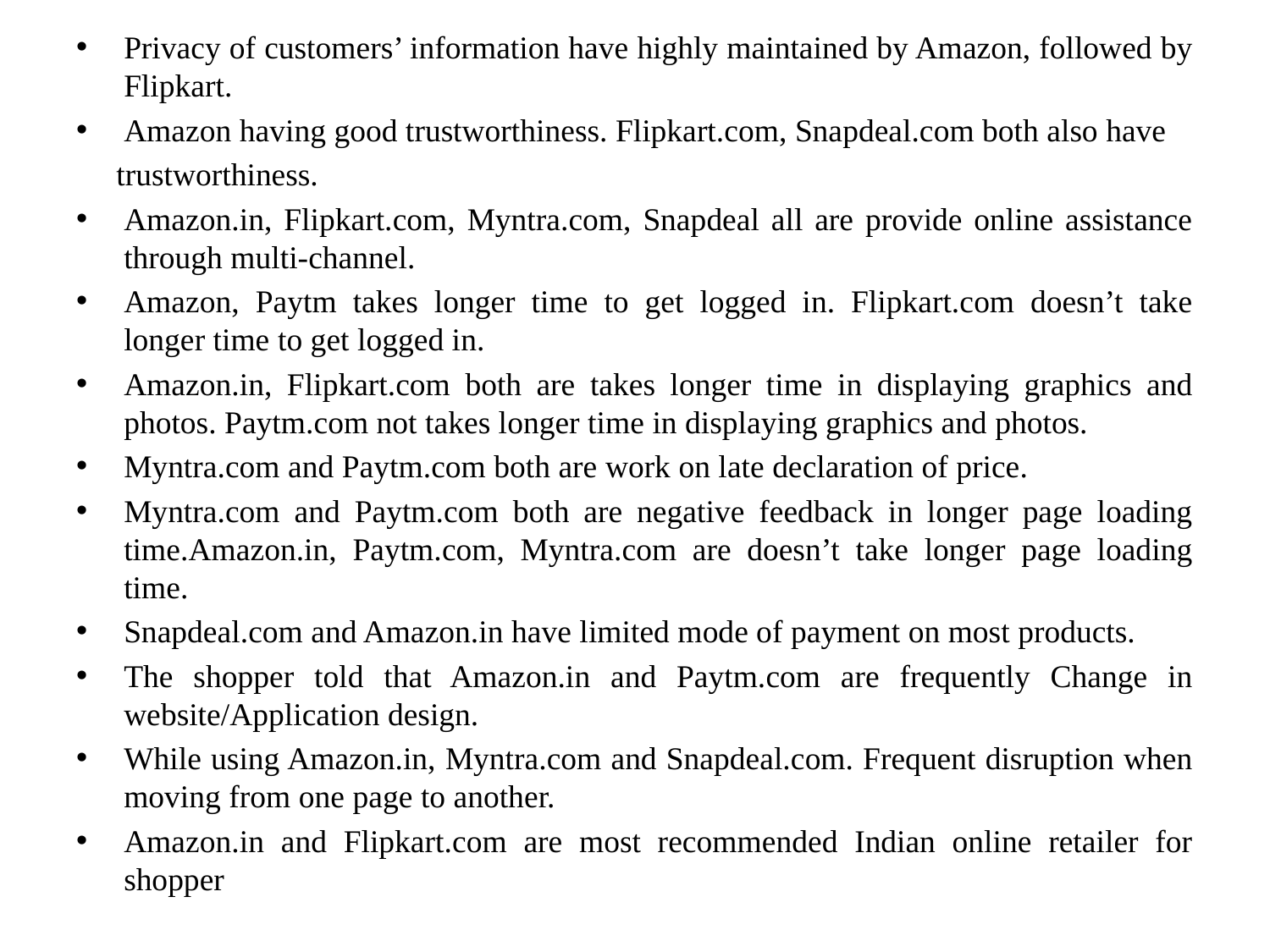

Privacy of customers’ information have highly maintained by Amazon, followed by Flipkart.
Amazon having good trustworthiness. Flipkart.com, Snapdeal.com both also have
     trustworthiness.
Amazon.in, Flipkart.com, Myntra.com, Snapdeal all are provide online assistance through multi-channel.
Amazon, Paytm takes longer time to get logged in. Flipkart.com doesn’t take longer time to get logged in.
Amazon.in, Flipkart.com both are takes longer time in displaying graphics and photos. Paytm.com not takes longer time in displaying graphics and photos.
Myntra.com and Paytm.com both are work on late declaration of price.
Myntra.com and Paytm.com both are negative feedback in longer page loading time.Amazon.in, Paytm.com, Myntra.com are doesn’t take longer page loading time.
Snapdeal.com and Amazon.in have limited mode of payment on most products.
The shopper told that Amazon.in and Paytm.com are frequently Change in website/Application design.
While using Amazon.in, Myntra.com and Snapdeal.com. Frequent disruption when moving from one page to another.
Amazon.in and Flipkart.com are most recommended Indian online retailer for shopper